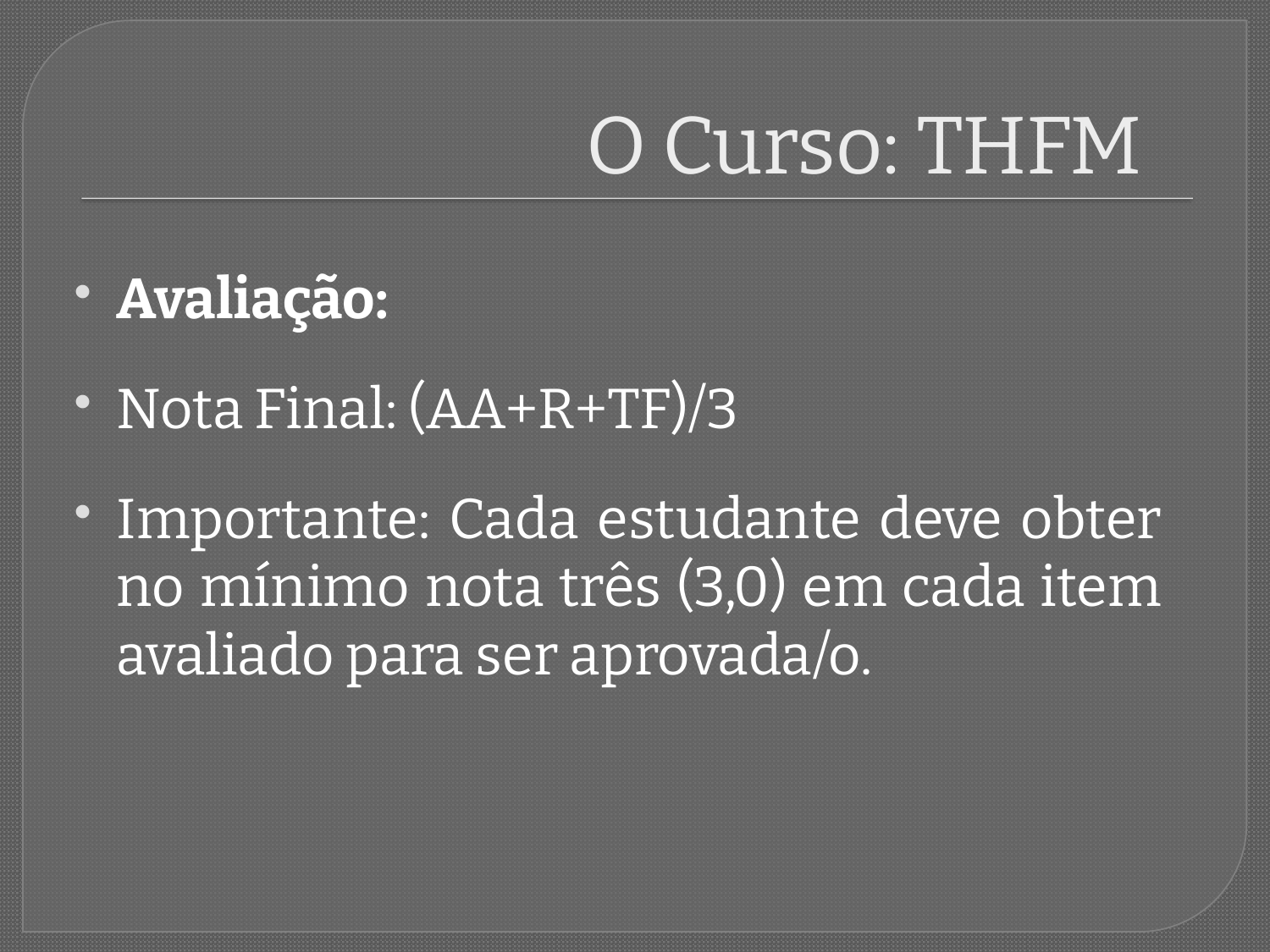

# O Curso: THFM
Avaliação:
Nota Final: (AA+R+TF)/3
Importante: Cada estudante deve obter no mínimo nota três (3,0) em cada item avaliado para ser aprovada/o.